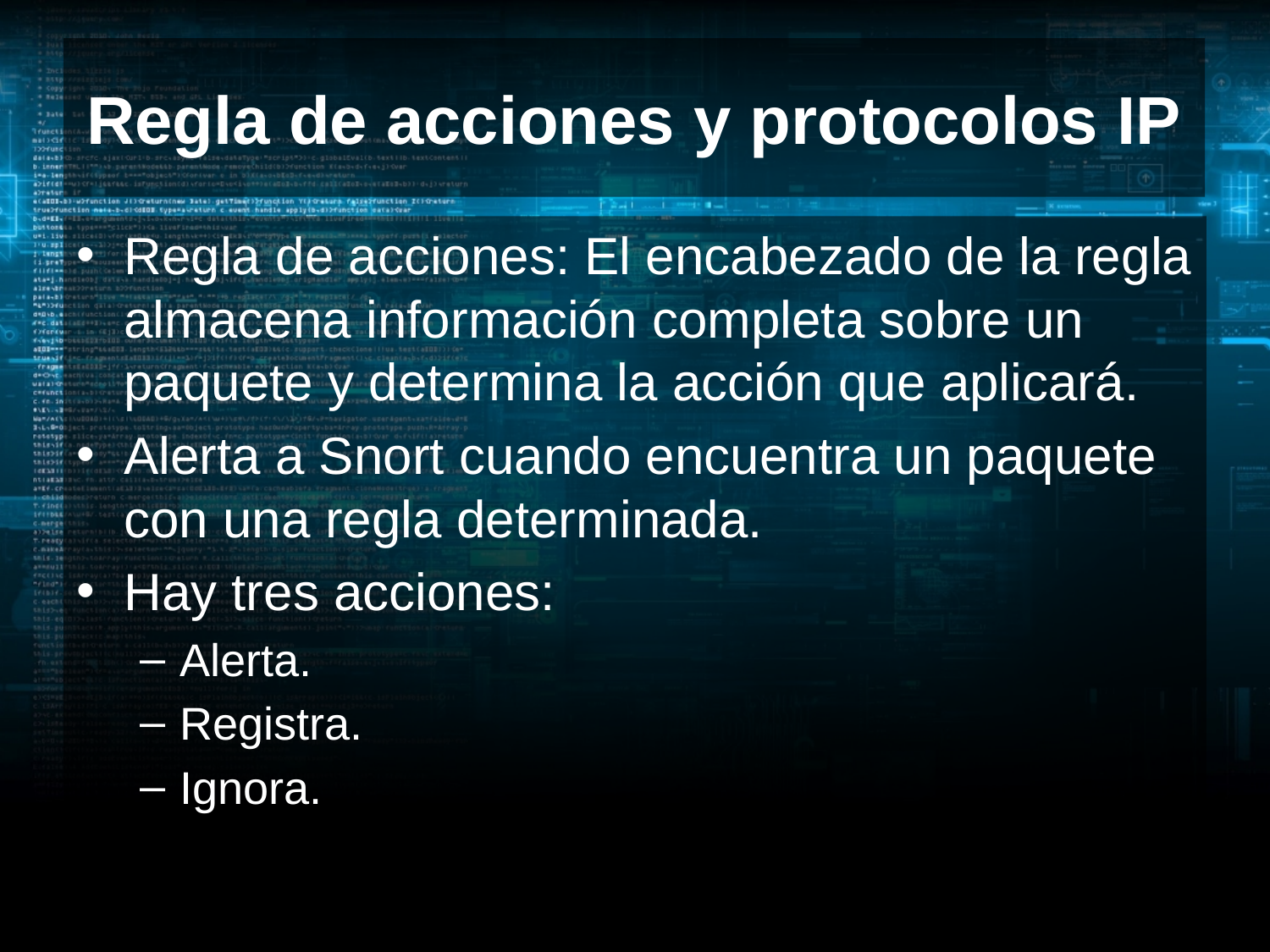

# Regla de acciones y protocolos IP
Regla de acciones: El encabezado de la regla almacena información completa sobre un paquete y determina la acción que aplicará.
Alerta a Snort cuando encuentra un paquete con una regla determinada.
Hay tres acciones:
Alerta.
Registra.
Ignora.